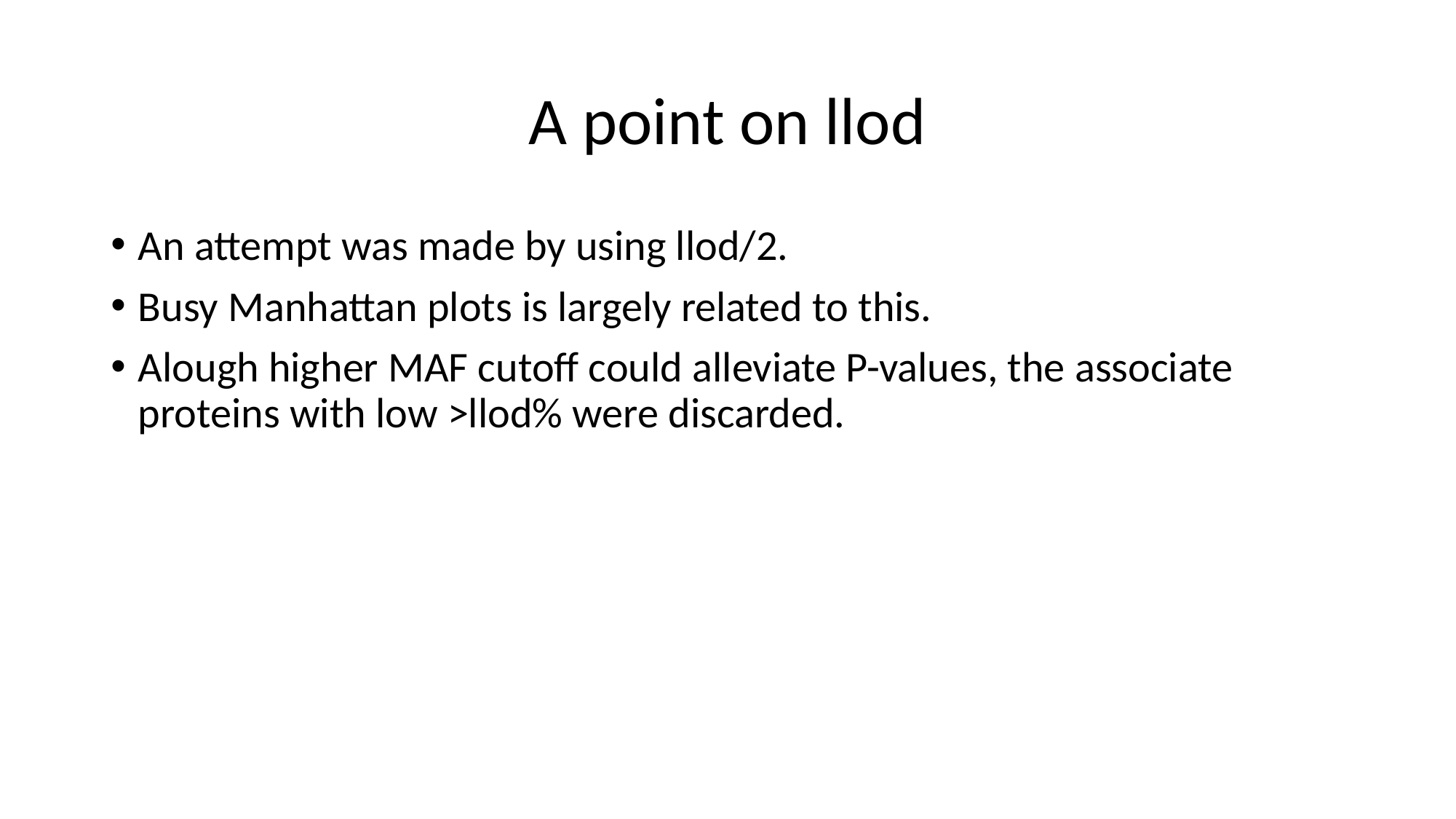

# A point on llod
An attempt was made by using llod/2.
Busy Manhattan plots is largely related to this.
Alough higher MAF cutoff could alleviate P-values, the associate proteins with low >llod% were discarded.